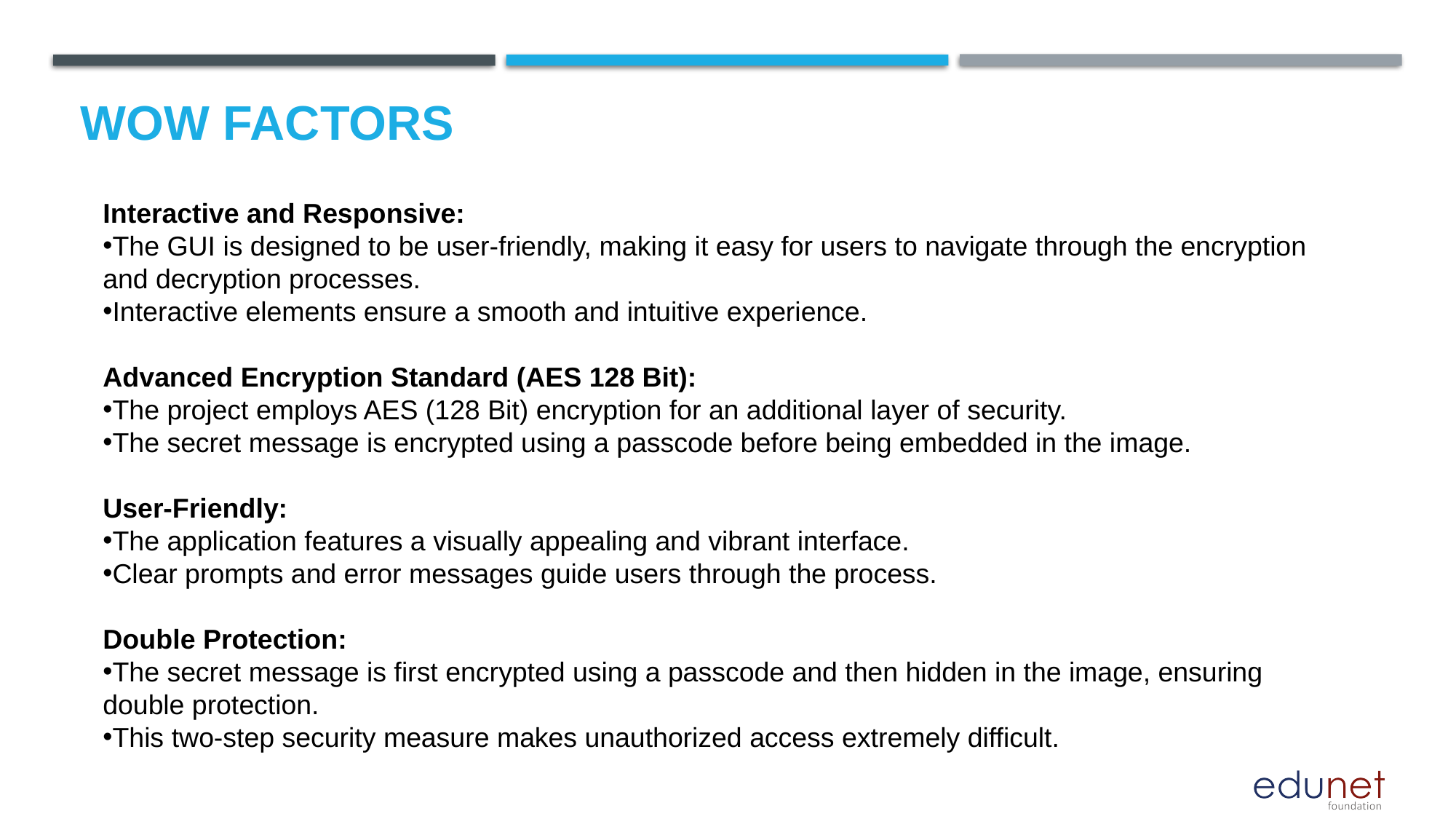

# Wow factors
Interactive and Responsive:
The GUI is designed to be user-friendly, making it easy for users to navigate through the encryption and decryption processes.
Interactive elements ensure a smooth and intuitive experience.

Advanced Encryption Standard (AES 128 Bit):
The project employs AES (128 Bit) encryption for an additional layer of security.
The secret message is encrypted using a passcode before being embedded in the image.

User-Friendly:
The application features a visually appealing and vibrant interface.
Clear prompts and error messages guide users through the process.

Double Protection:
The secret message is first encrypted using a passcode and then hidden in the image, ensuring double protection.
This two-step security measure makes unauthorized access extremely difficult.